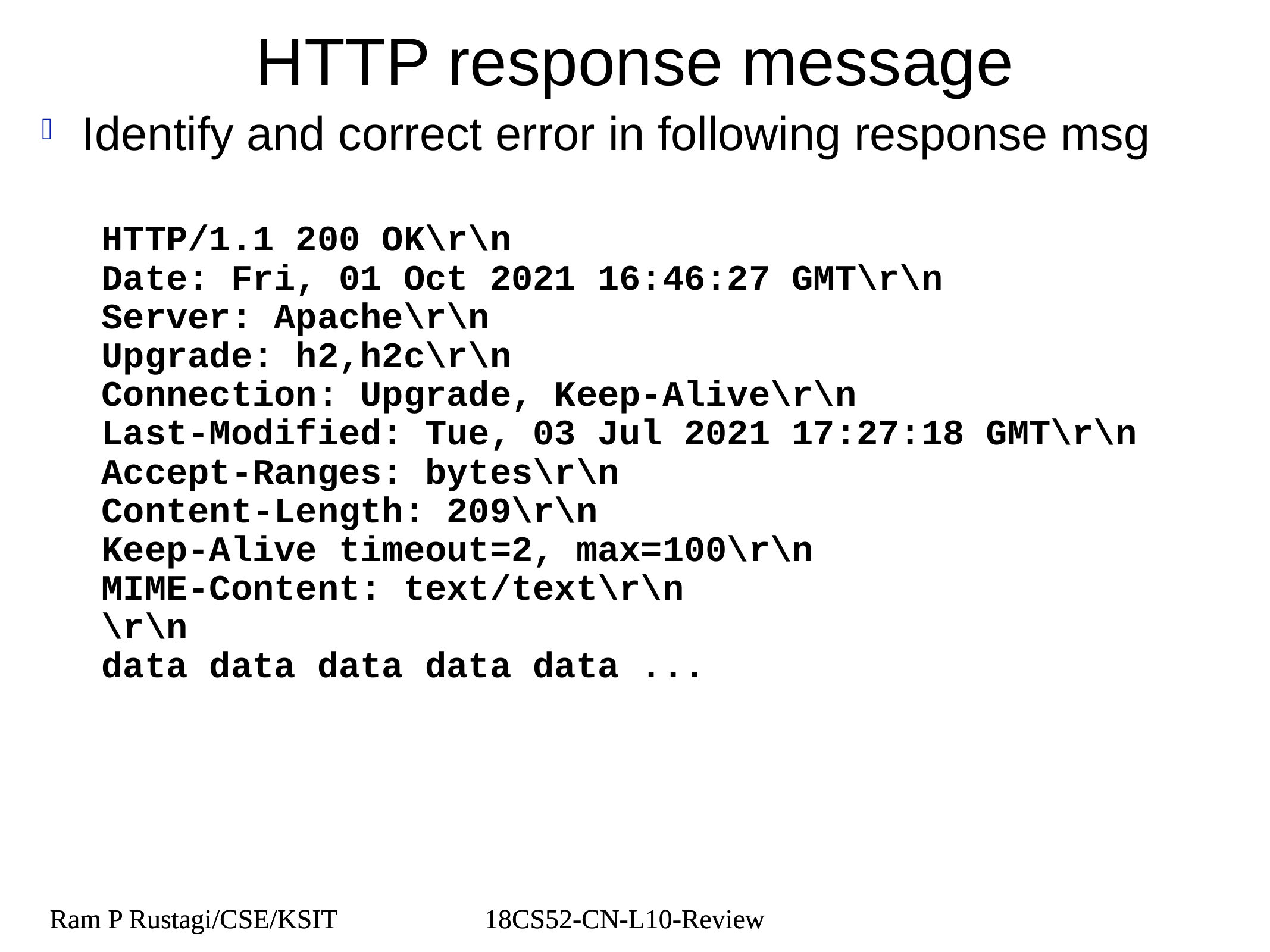

# HTTP response message
Identify and correct error in following response msg
HTTP/1.1 200 OK\r\n
Date: Fri, 01 Oct 2021 16:46:27 GMT\r\n
Server: Apache\r\n
Upgrade: h2,h2c\r\n
Connection: Upgrade, Keep-Alive\r\n
Last-Modified: Tue, 03 Jul 2021 17:27:18 GMT\r\n
Accept-Ranges: bytes\r\n
Content-Length: 209\r\n
Keep-Alive timeout=2, max=100\r\n
MIME-Content: text/text\r\n
\r\n
data data data data data ...
4
Ram P Rustagi/CSE/KSIT
18CS52-CN-L10-Review